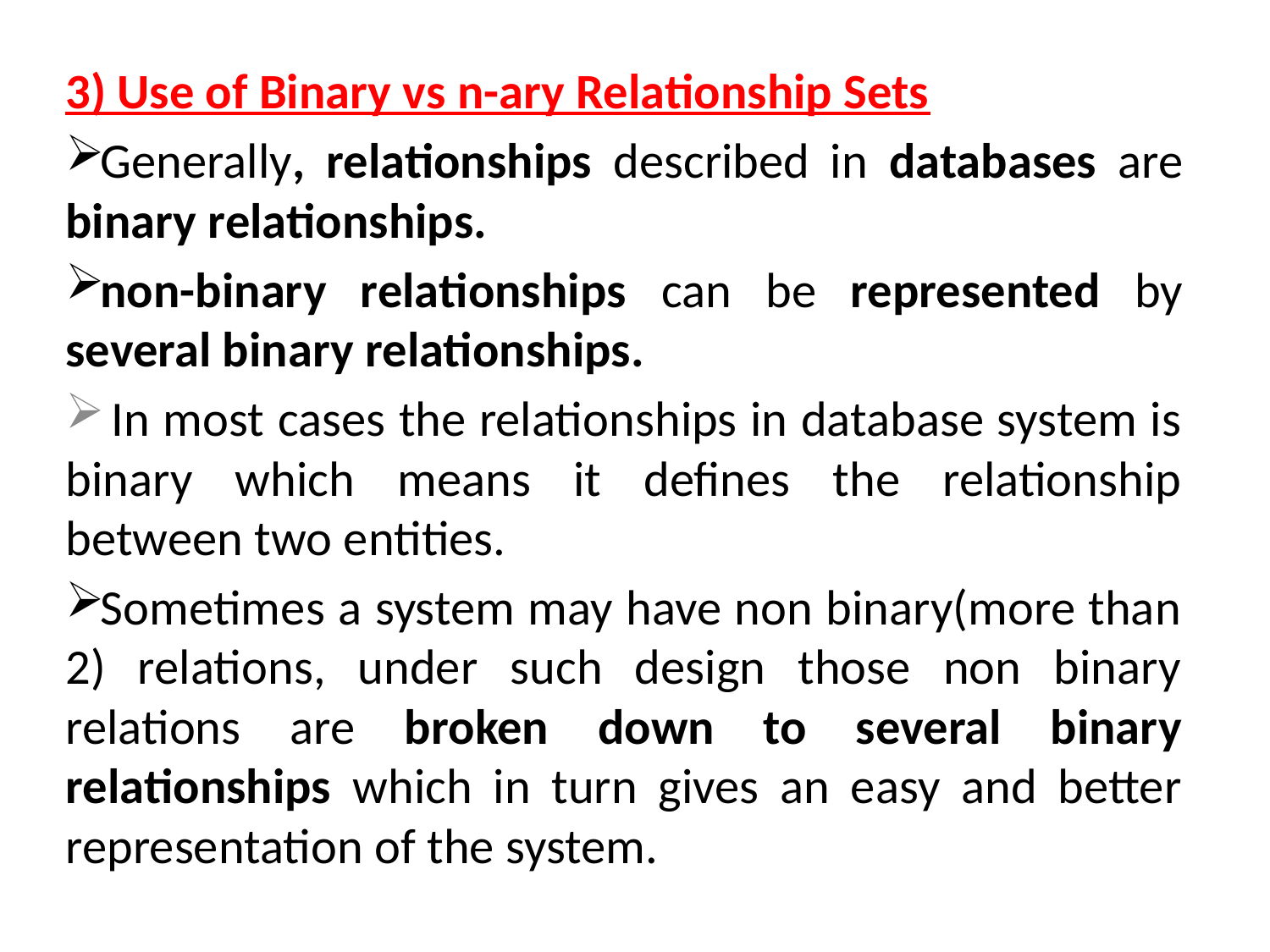

3) Use of Binary vs n-ary Relationship Sets
Generally, relationships described in databases are binary relationships.
non-binary relationships can be represented by several binary relationships.
 In most cases the relationships in database system is binary which means it defines the relationship between two entities.
Sometimes a system may have non binary(more than 2) relations, under such design those non binary relations are broken down to several binary relationships which in turn gives an easy and better representation of the system.